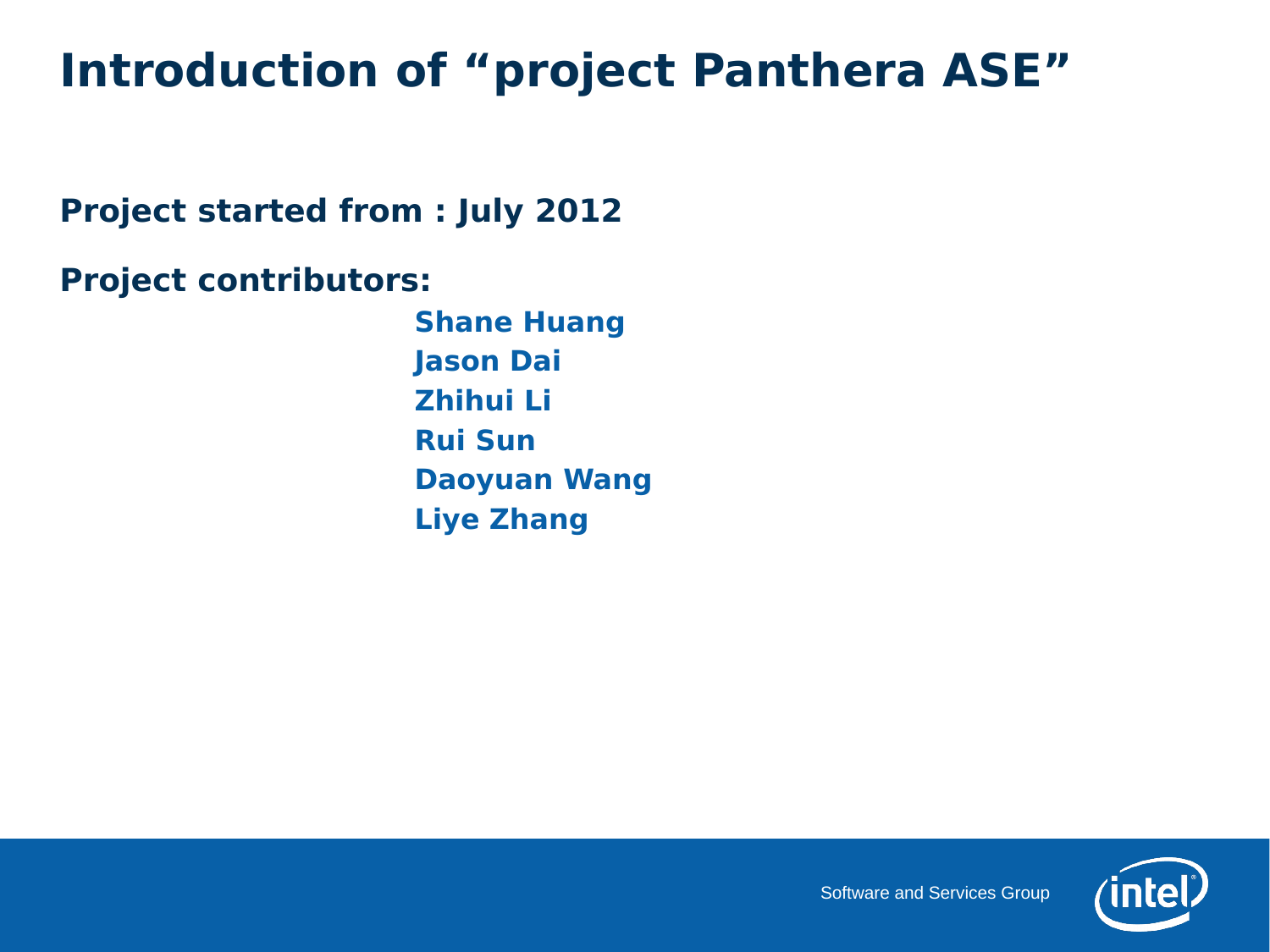

# Introduction of “project Panthera ASE”
Project started from : July 2012
Project contributors:
Shane Huang
Jason Dai
Zhihui Li
Rui Sun
Daoyuan Wang
Liye Zhang
3